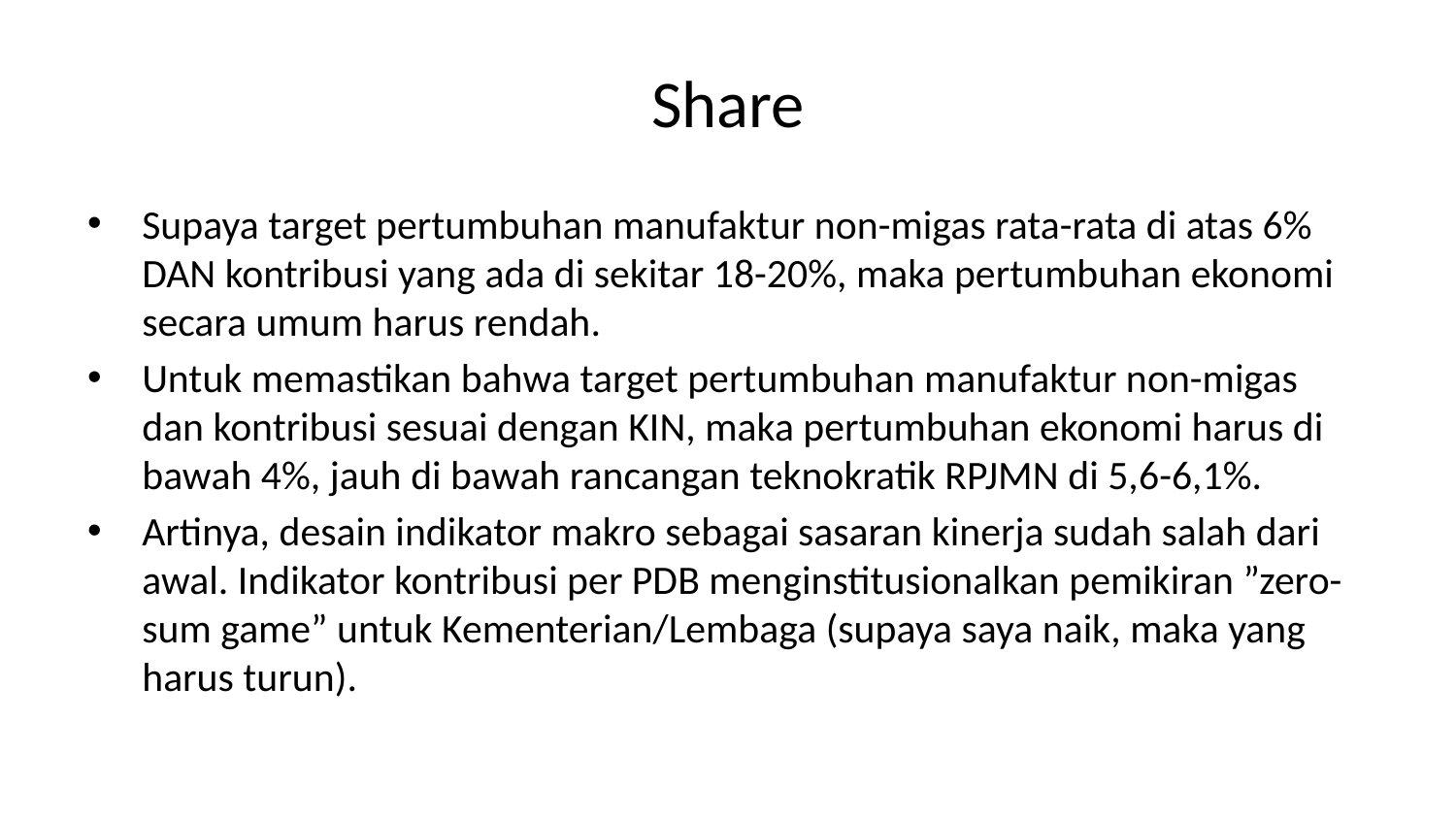

# Share
Supaya target pertumbuhan manufaktur non-migas rata-rata di atas 6% DAN kontribusi yang ada di sekitar 18-20%, maka pertumbuhan ekonomi secara umum harus rendah.
Untuk memastikan bahwa target pertumbuhan manufaktur non-migas dan kontribusi sesuai dengan KIN, maka pertumbuhan ekonomi harus di bawah 4%, jauh di bawah rancangan teknokratik RPJMN di 5,6-6,1%.
Artinya, desain indikator makro sebagai sasaran kinerja sudah salah dari awal. Indikator kontribusi per PDB menginstitusionalkan pemikiran ”zero-sum game” untuk Kementerian/Lembaga (supaya saya naik, maka yang harus turun).